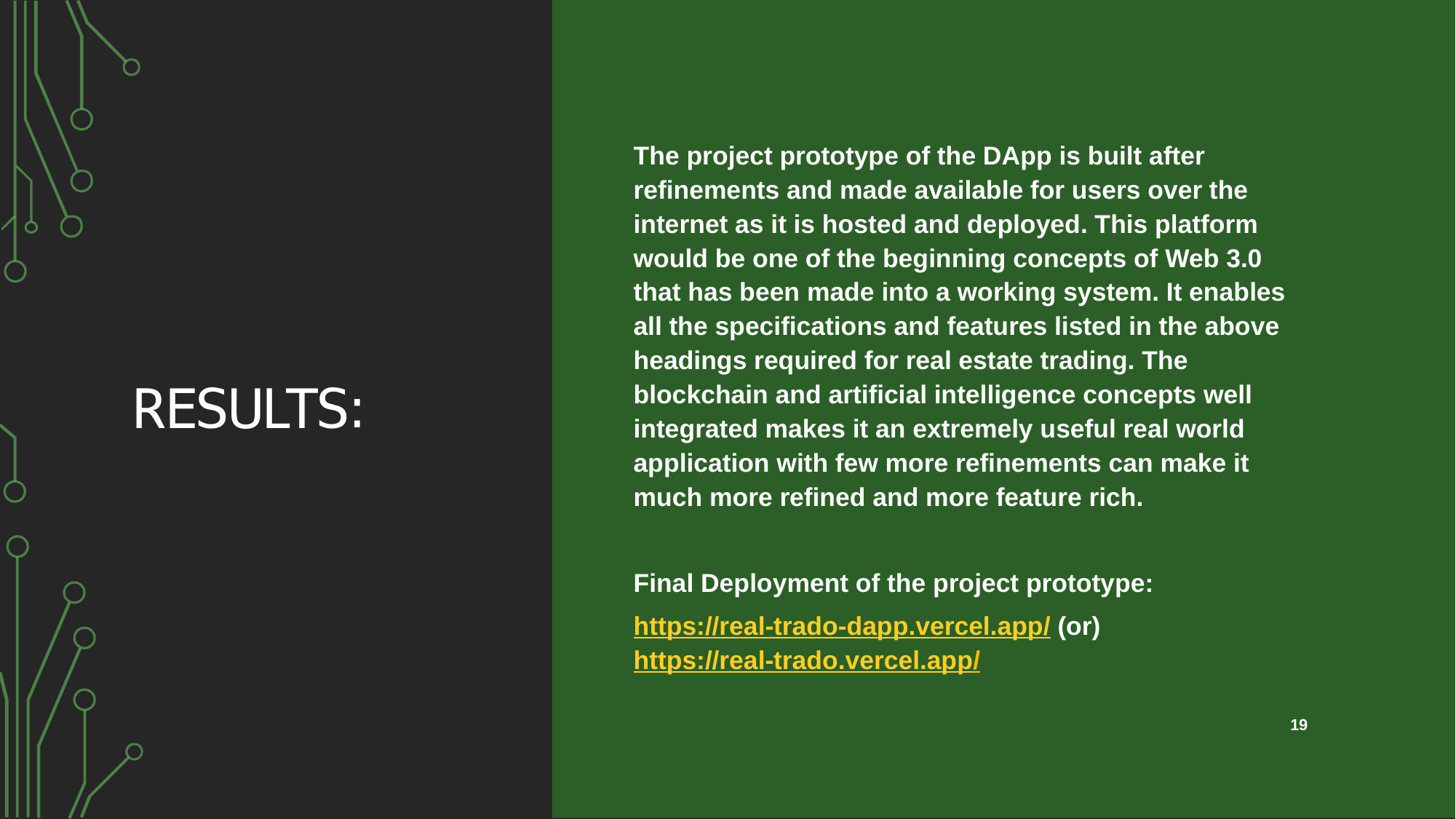

# Results:
The project prototype of the DApp is built after refinements and made available for users over the internet as it is hosted and deployed. This platform would be one of the beginning concepts of Web 3.0 that has been made into a working system. It enables all the specifications and features listed in the above headings required for real estate trading. The blockchain and artificial intelligence concepts well integrated makes it an extremely useful real world application with few more refinements can make it much more refined and more feature rich.

Final Deployment of the project prototype:
https://real-trado-dapp.vercel.app/ (or) https://real-trado.vercel.app/

19